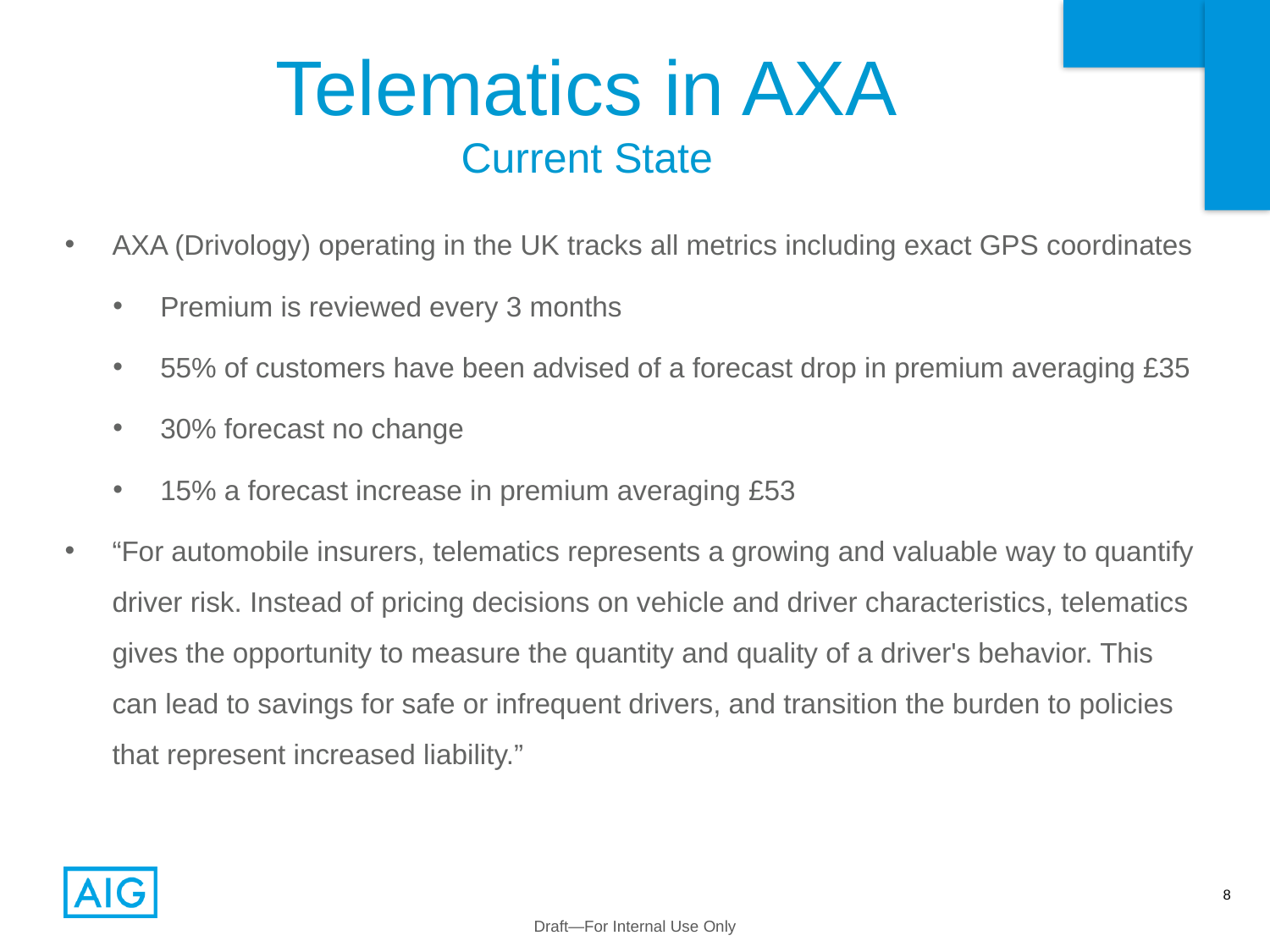

# Telematics in AXA Current State
AXA (Drivology) operating in the UK tracks all metrics including exact GPS coordinates
Premium is reviewed every 3 months
55% of customers have been advised of a forecast drop in premium averaging £35
30% forecast no change
15% a forecast increase in premium averaging £53
“For automobile insurers, telematics represents a growing and valuable way to quantify driver risk. Instead of pricing decisions on vehicle and driver characteristics, telematics gives the opportunity to measure the quantity and quality of a driver's behavior. This can lead to savings for safe or infrequent drivers, and transition the burden to policies that represent increased liability.”